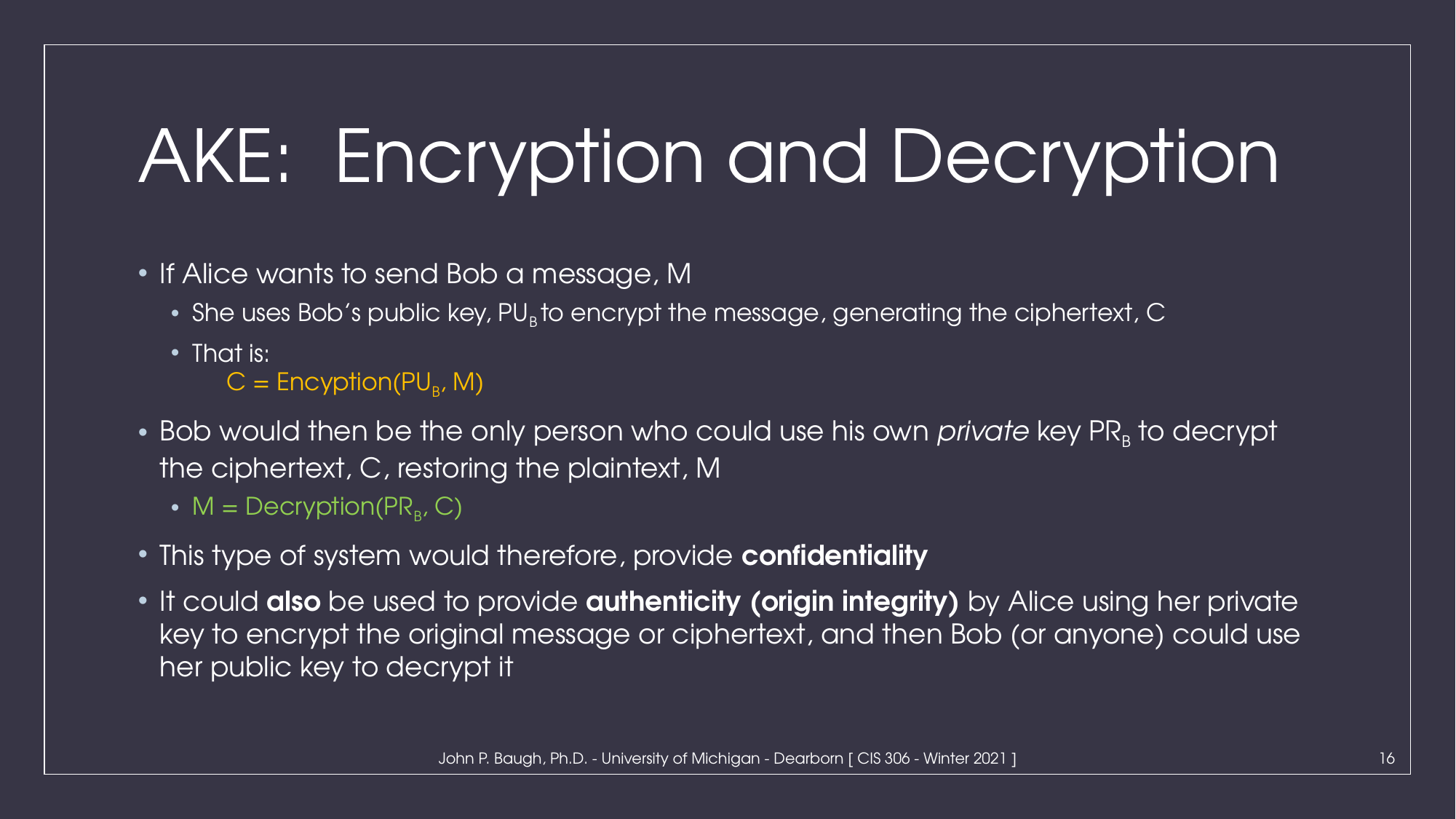

# AKE:  Encryption and Decryption
If Alice wants to send Bob a message, M
She uses Bob’s public key, PUB to encrypt the message, generating the ciphertext, C
That is:
     C = Encyption(PUB, M)
Bob would then be the only person who could use his own private key PRB to decrypt the ciphertext, C, restoring the plaintext, M
M = Decryption(PRB, C)
This type of system would therefore, provide confidentiality
It could also be used to provide authenticity (origin integrity) by Alice using her private key to encrypt the original message or ciphertext, and then Bob (or anyone) could use her public key to decrypt it
John P. Baugh, Ph.D. - University of Michigan - Dearborn [ CIS 306 - Winter 2021 ]
16